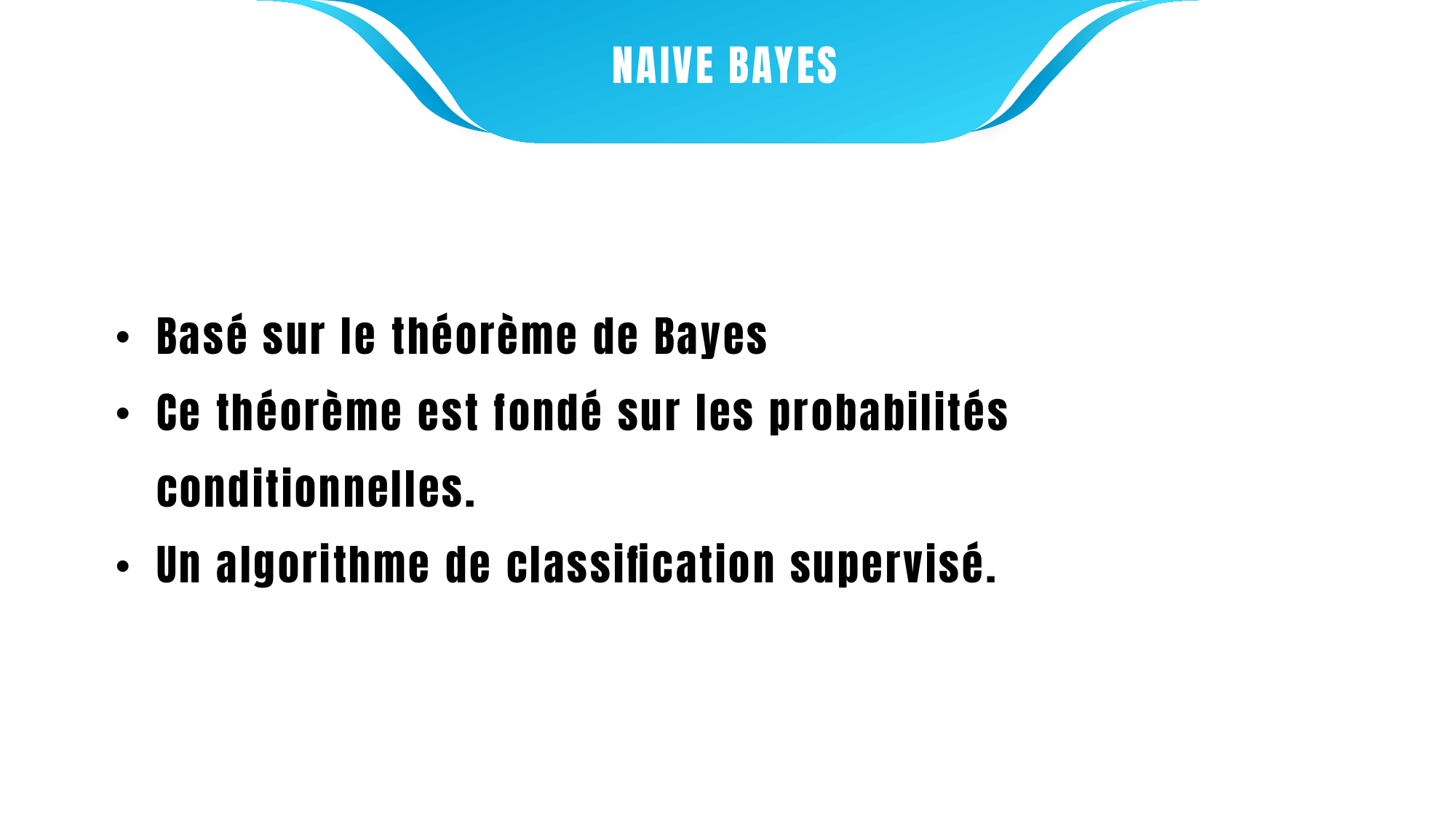

NAIVE BAYES
Basé sur le théorème de Bayes
Ce théorème est fondé sur les probabilités conditionnelles.
Un algorithme de classification supervisé.